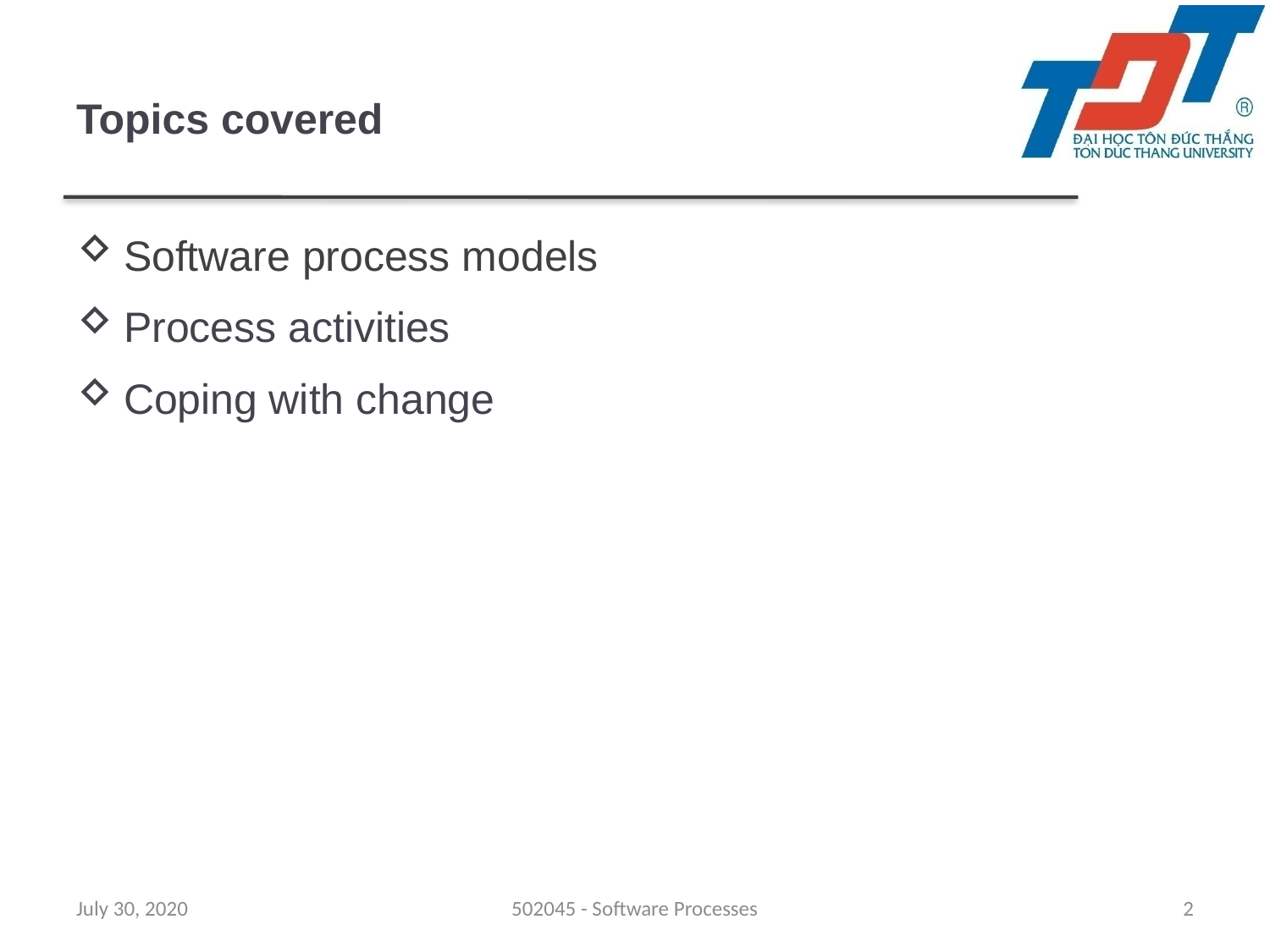

# Topics covered
Software process models
Process activities
Coping with change
July 30, 2020
502045 - Software Processes
2